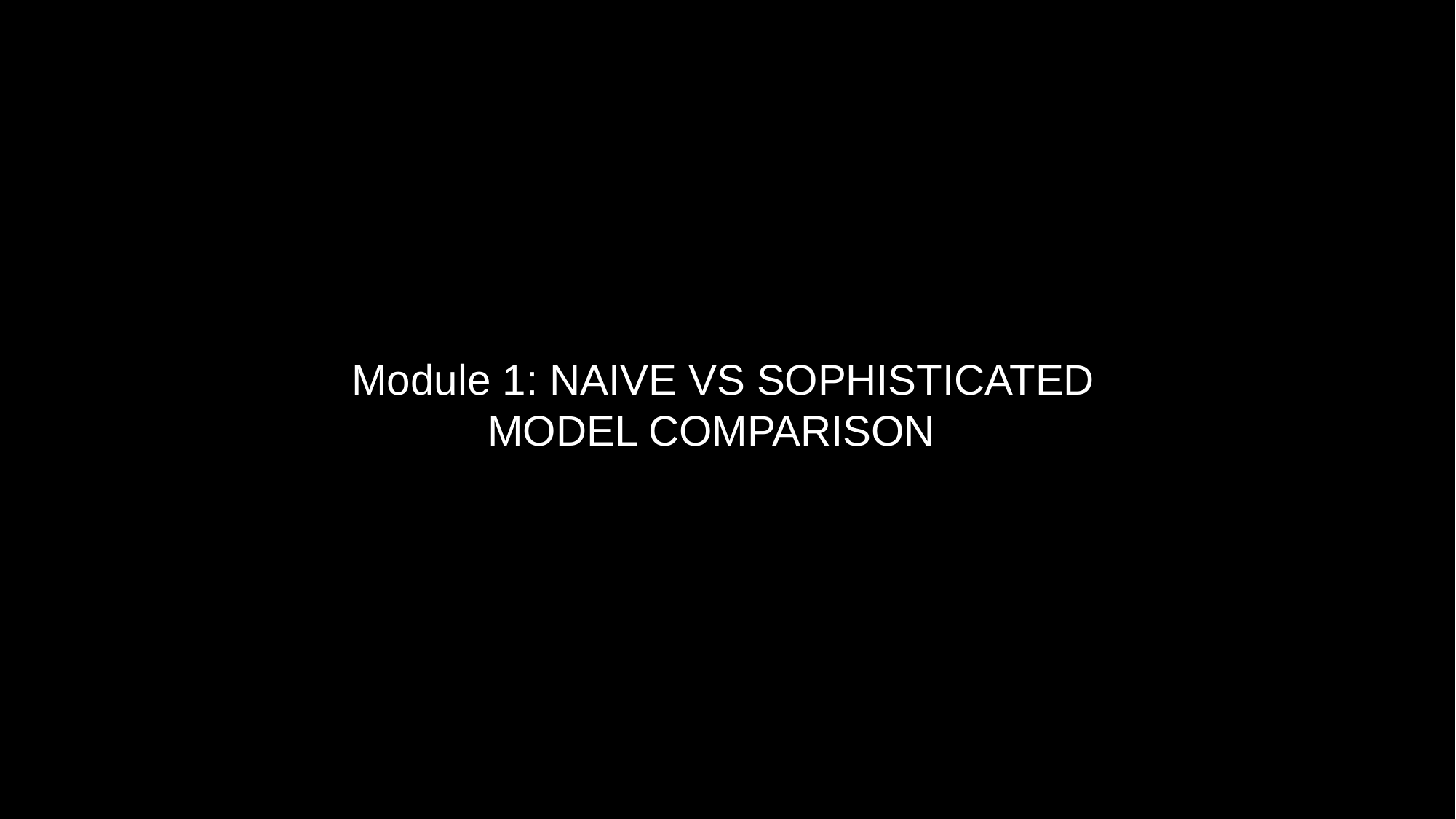

Module 1: NAIVE VS SOPHISTICATED MODEL COMPARISON